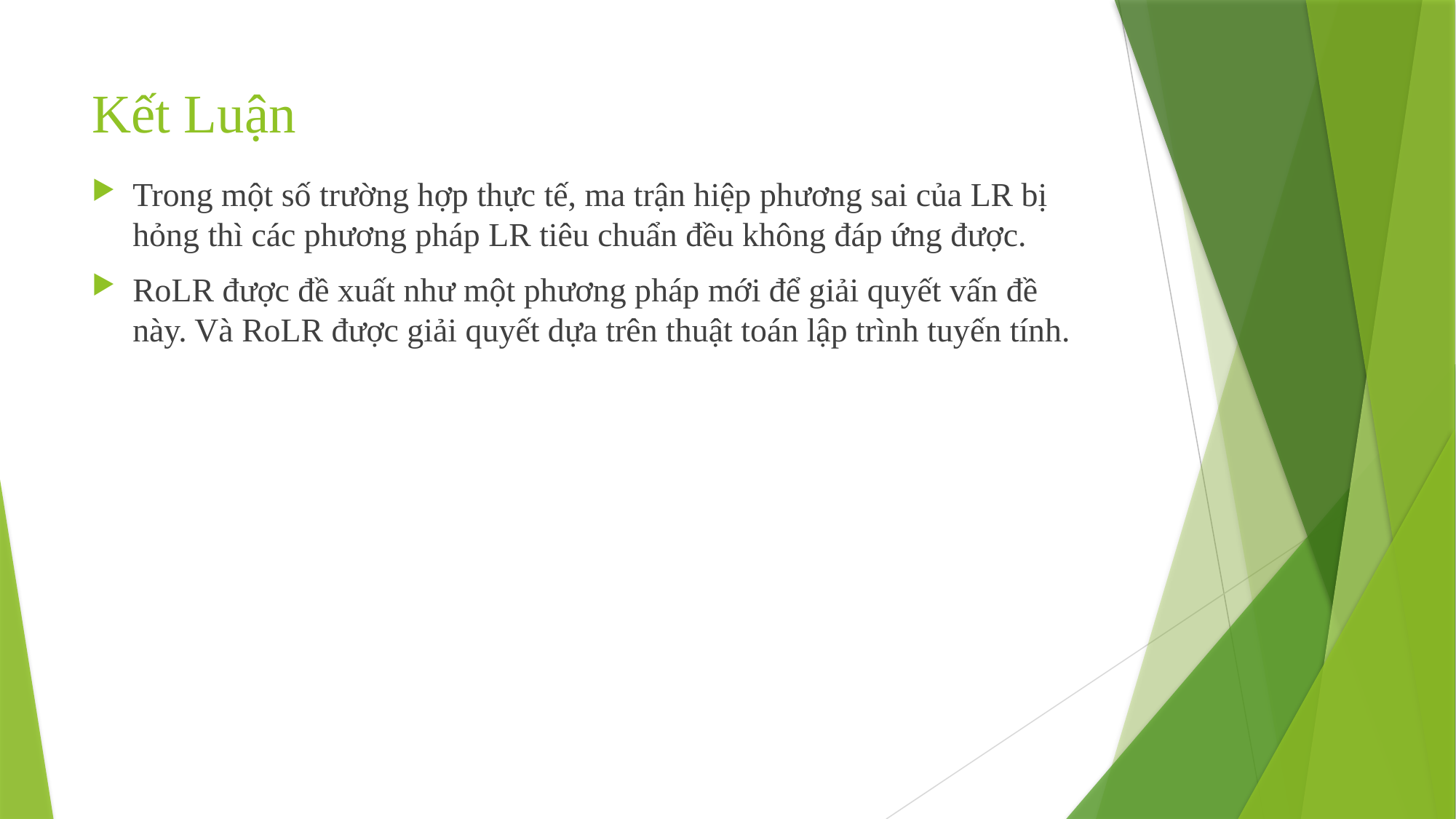

# Kết Luận
Trong một số trường hợp thực tế, ma trận hiệp phương sai của LR bị hỏng thì các phương pháp LR tiêu chuẩn đều không đáp ứng được.
RoLR được đề xuất như một phương pháp mới để giải quyết vấn đề này. Và RoLR được giải quyết dựa trên thuật toán lập trình tuyến tính.